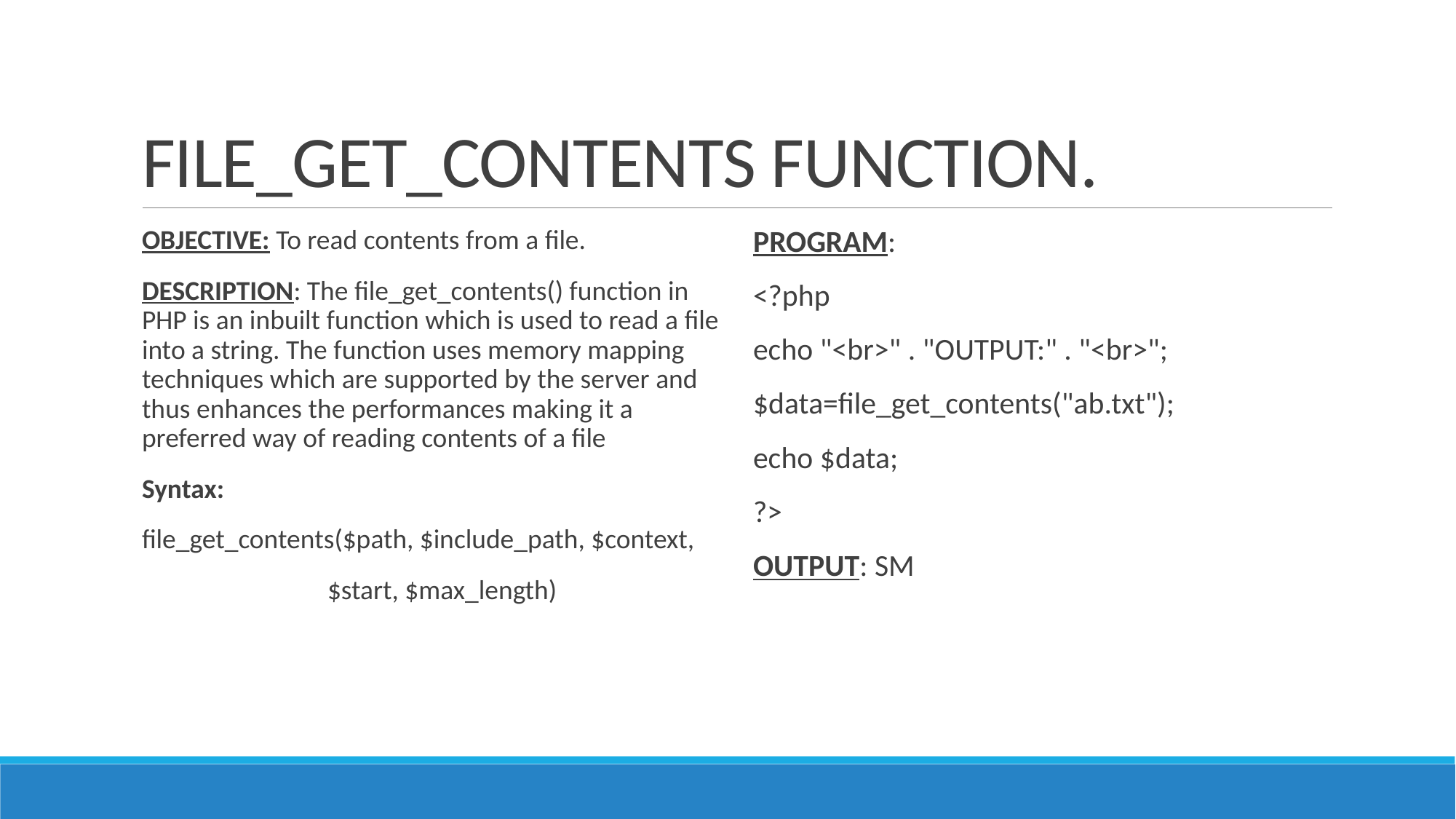

# FILE_GET_CONTENTS FUNCTION.
OBJECTIVE: To read contents from a file.
DESCRIPTION: The file_get_contents() function in PHP is an inbuilt function which is used to read a file into a string. The function uses memory mapping techniques which are supported by the server and thus enhances the performances making it a preferred way of reading contents of a file
Syntax:
file_get_contents($path, $include_path, $context,
                              $start, $max_length)
PROGRAM:
<?php
echo "<br>" . "OUTPUT:" . "<br>";
$data=file_get_contents("ab.txt");
echo $data;
?>
OUTPUT: SM